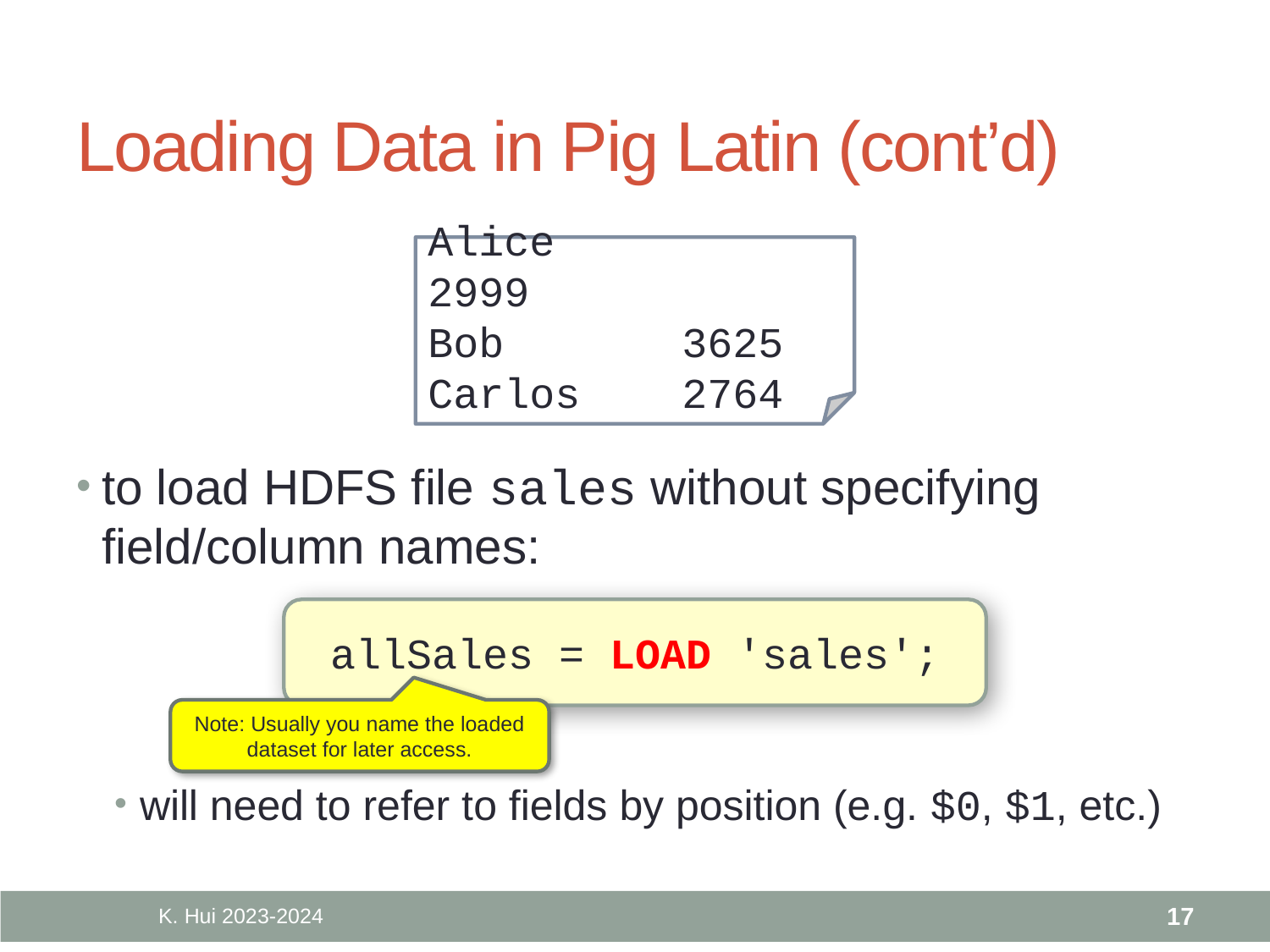

# Loading Data in Pig Latin (cont’d)
Alice		2999
Bob		3625
Carlos	2764
to load HDFS file sales without specifying field/column names:
allSales = LOAD 'sales';
Note: Usually you name the loaded dataset for later access.
will need to refer to fields by position (e.g. $0, $1, etc.)
K. Hui 2023-2024
17